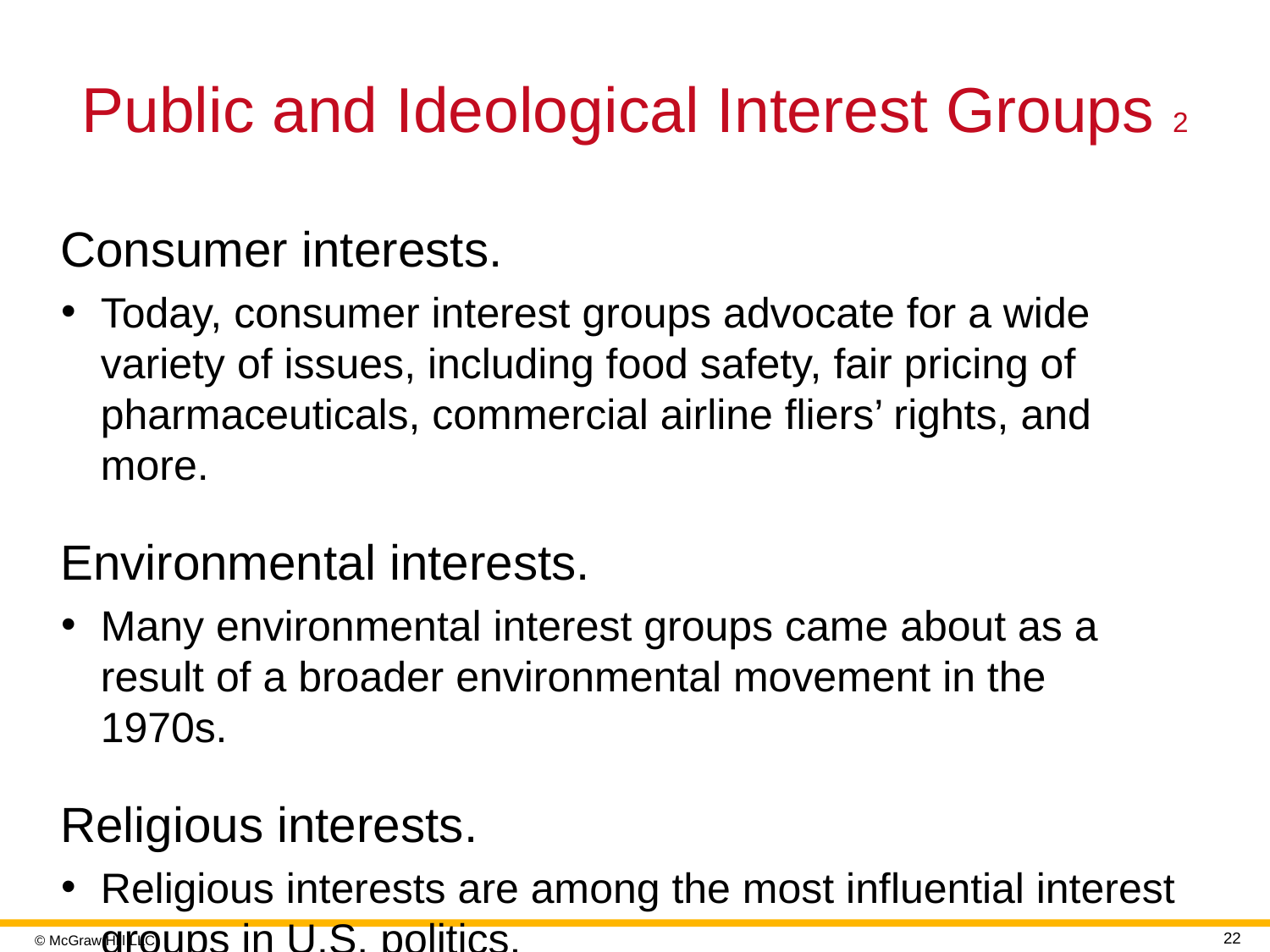

# Public and Ideological Interest Groups 2
Consumer interests.
Today, consumer interest groups advocate for a wide variety of issues, including food safety, fair pricing of pharmaceuticals, commercial airline fliers’ rights, and more.
Environmental interests.
Many environmental interest groups came about as a result of a broader environmental movement in the 1970s.
Religious interests.
Religious interests are among the most influential interest groups in U.S. politics.
22